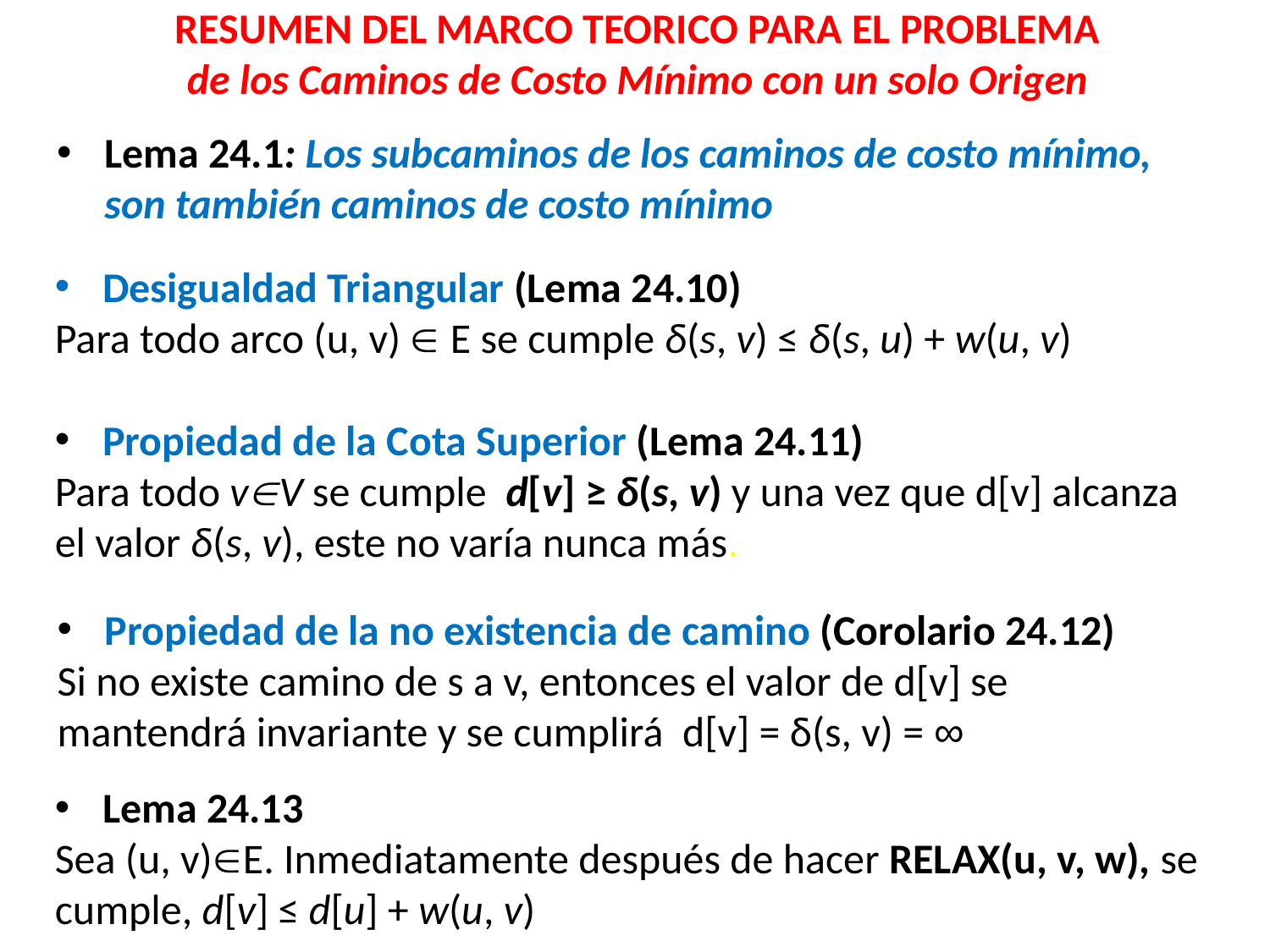

RESUMEN DEL MARCO TEORICO PARA EL PROBLEMA
de los Caminos de Costo Mínimo con un solo Origen
Lema 24.1: Los subcaminos de los caminos de costo mínimo, son también caminos de costo mínimo

Desigualdad Triangular (Lema 24.10)
Para todo arco (u, v) ∈ E se cumple δ(s, v) ≤ δ(s, u) + w(u, v)
Propiedad de la Cota Superior (Lema 24.11)
Para todo v∈V se cumple  d[v] ≥ δ(s, v) y una vez que d[v] alcanza el valor δ(s, v), este no varía nunca más.
Propiedad de la no existencia de camino (Corolario 24.12)
Si no existe camino de s a v, entonces el valor de d[v] se mantendrá invariante y se cumplirá  d[v] = δ(s, v) = ∞

Lema 24.13
Sea (u, v)∈E. Inmediatamente después de hacer RELAX(u, v, w), se cumple, d[v] ≤ d[u] + w(u, v)